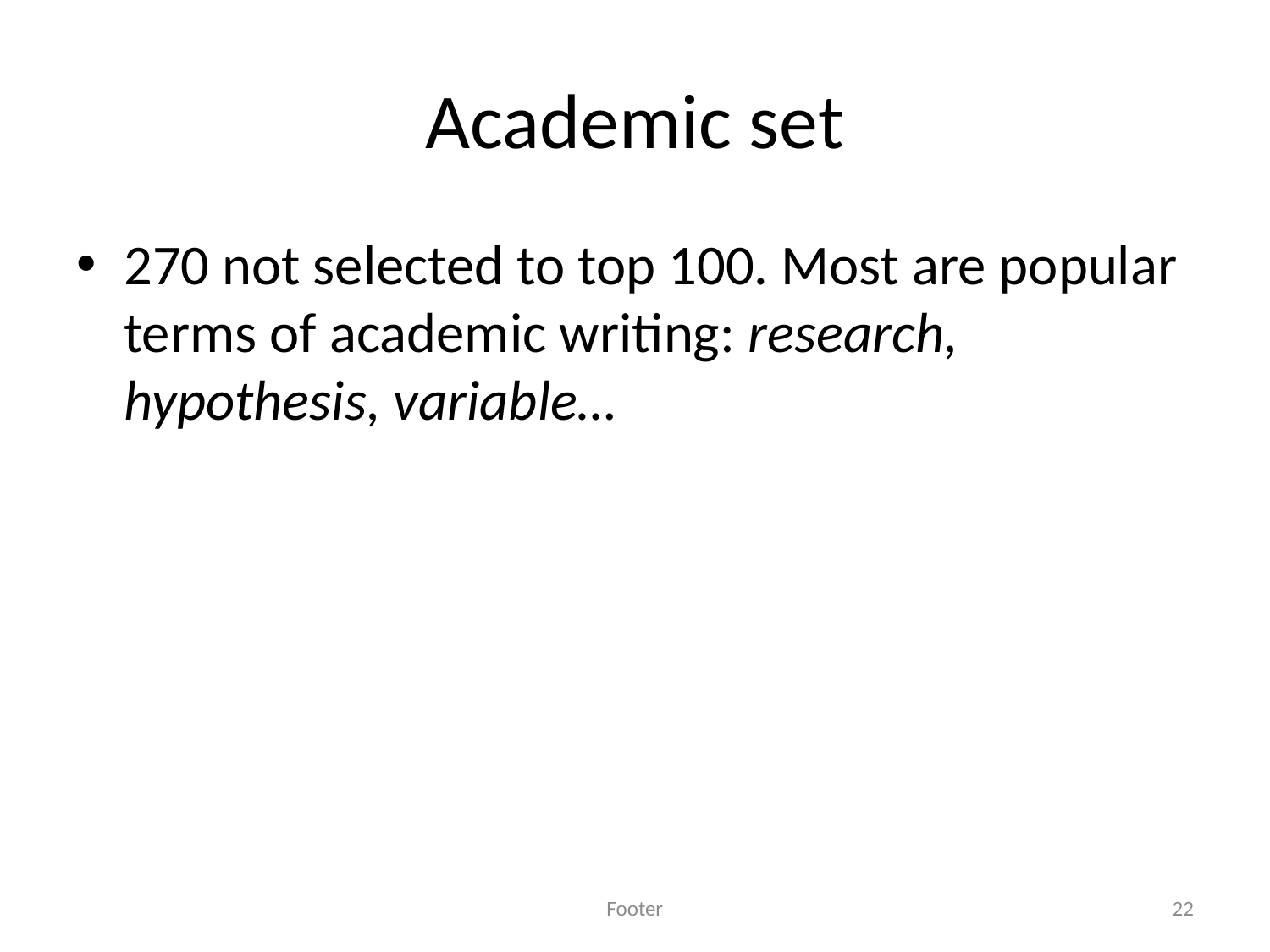

# Academic set
270 not selected to top 100. Most are popular terms of academic writing: research, hypothesis, variable…

Footer
22